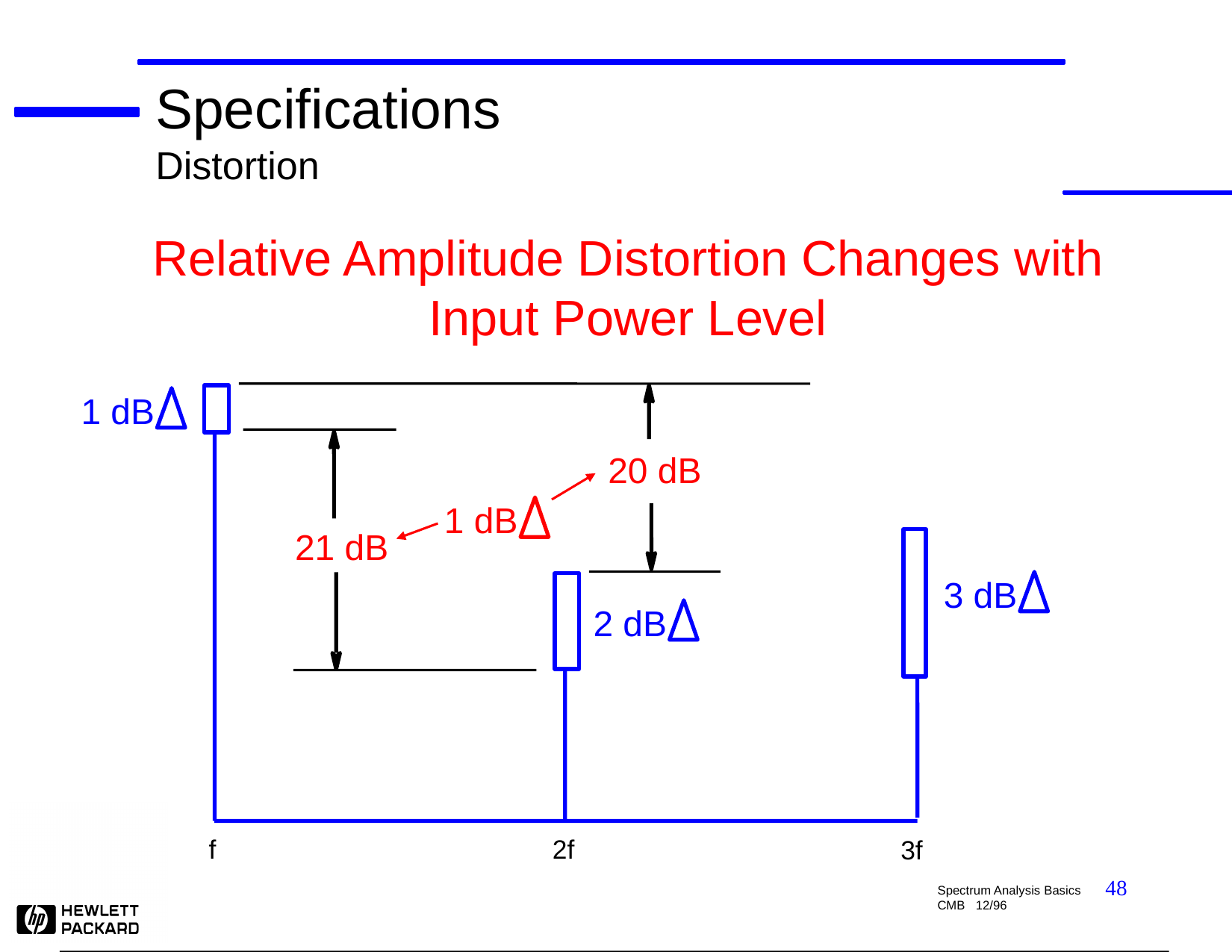

Specifications
Distortion
Relative Amplitude Distortion Changes with Input Power Level

1 dB

20 dB

1 dB

21 dB

3 dB

2 dB

f
3f
2f
48